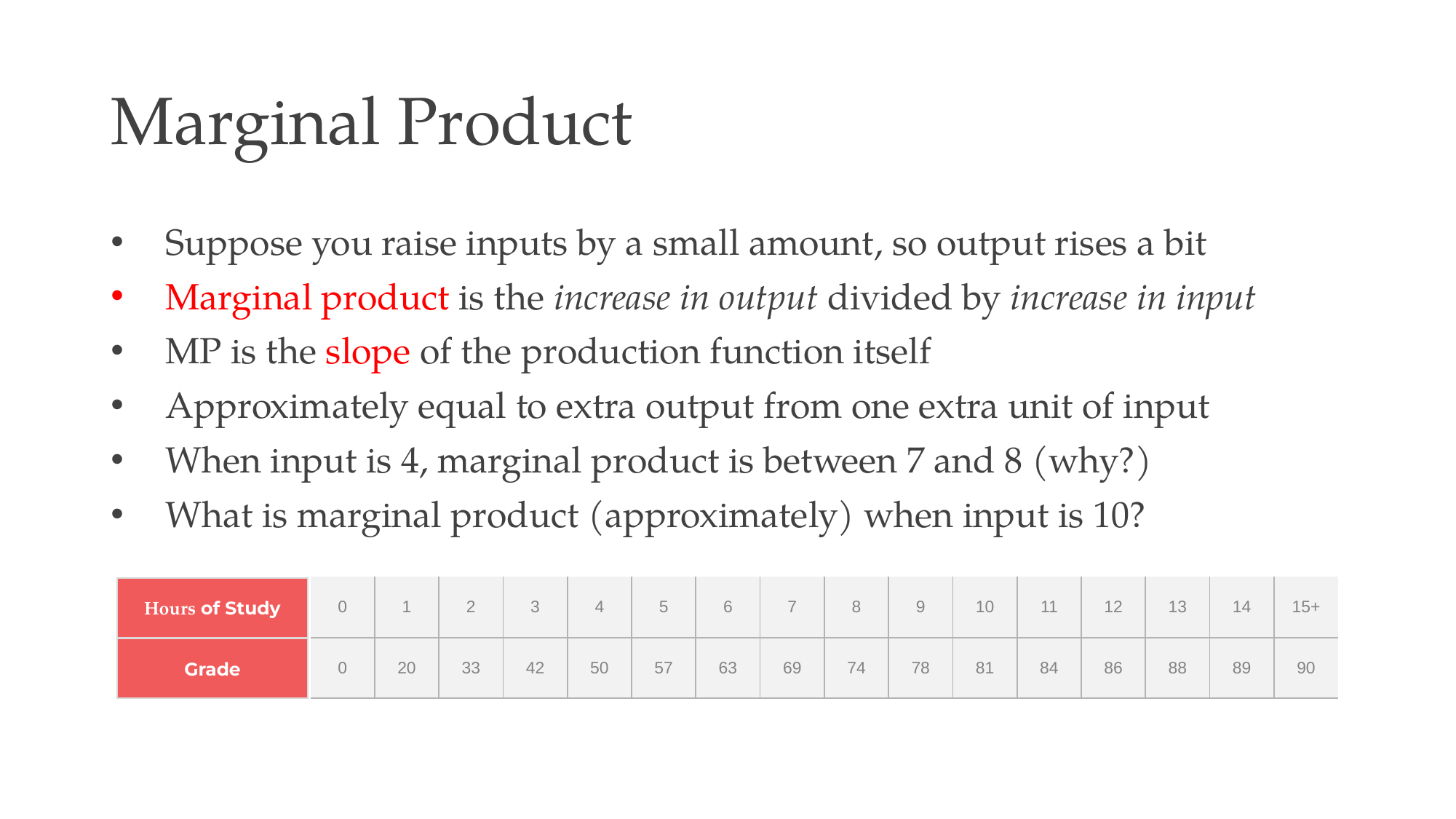

# Marginal Product
Suppose you raise inputs by a small amount, so output rises a bit
Marginal product is the increase in output divided by increase in input
MP is the slope of the production function itself
Approximately equal to extra output from one extra unit of input
When input is 4, marginal product is between 7 and 8 (why?)
What is marginal product (approximately) when input is 10?

| 0 | 1 | 2 | 3 | 4 | 5 | 6 | 7 | 8 | 9 | 10 | 11 | 12 | 13 | 14 | 15+ |
| --- | --- | --- | --- | --- | --- | --- | --- | --- | --- | --- | --- | --- | --- | --- | --- |
| 0 | 20 | 33 | 42 | 50 | 57 | 63 | 69 | 74 | 78 | 81 | 84 | 86 | 88 | 89 | 90 |
Hours of Study
Grade